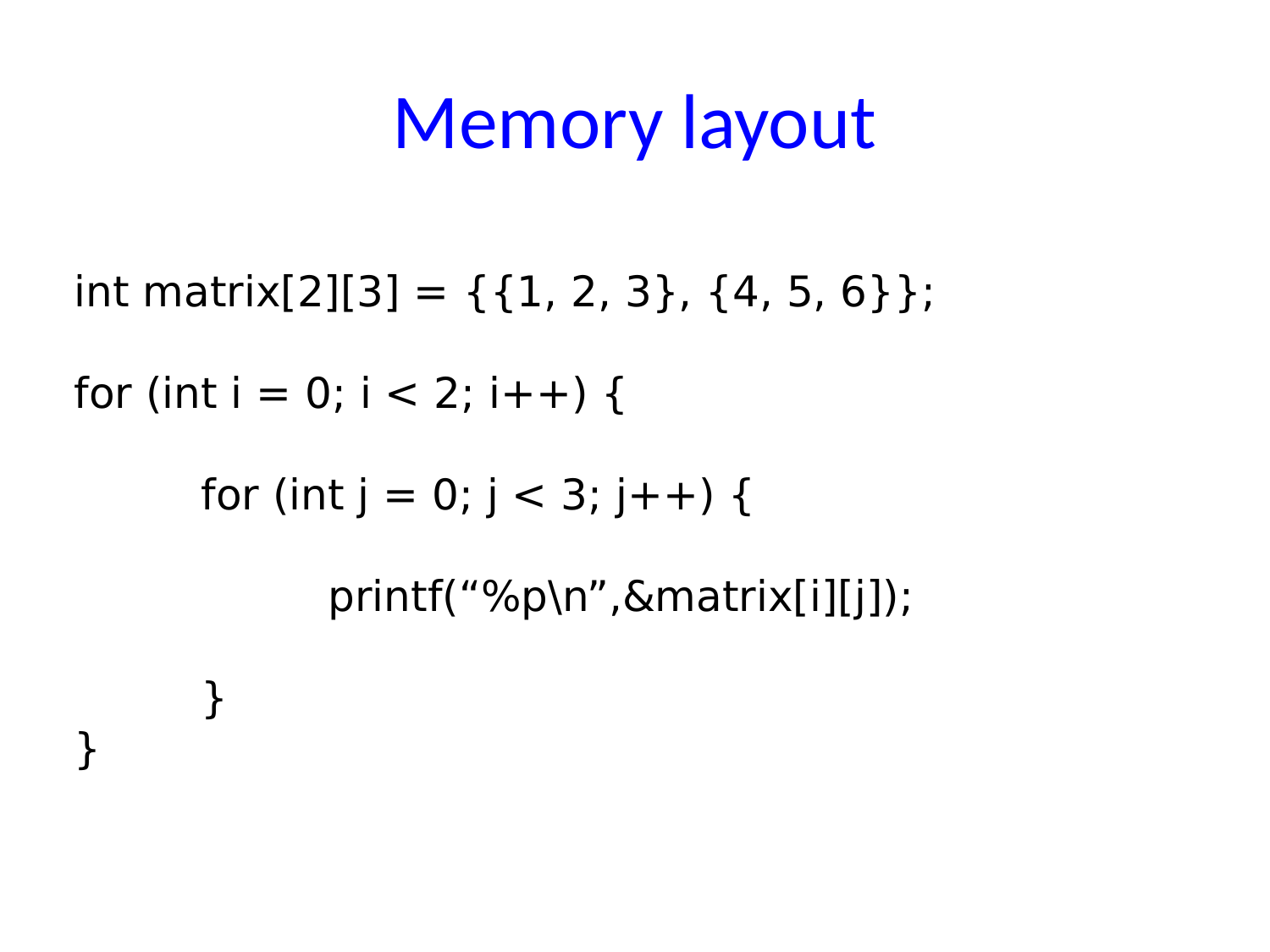

# Memory layout
int matrix[2][3] = {{1, 2, 3}, {4, 5, 6}};

for (int i = 0; i < 2; i++) {

	for (int j = 0; j < 3; j++) {

		printf(“%p\n”,&matrix[i][j]);

	}
}